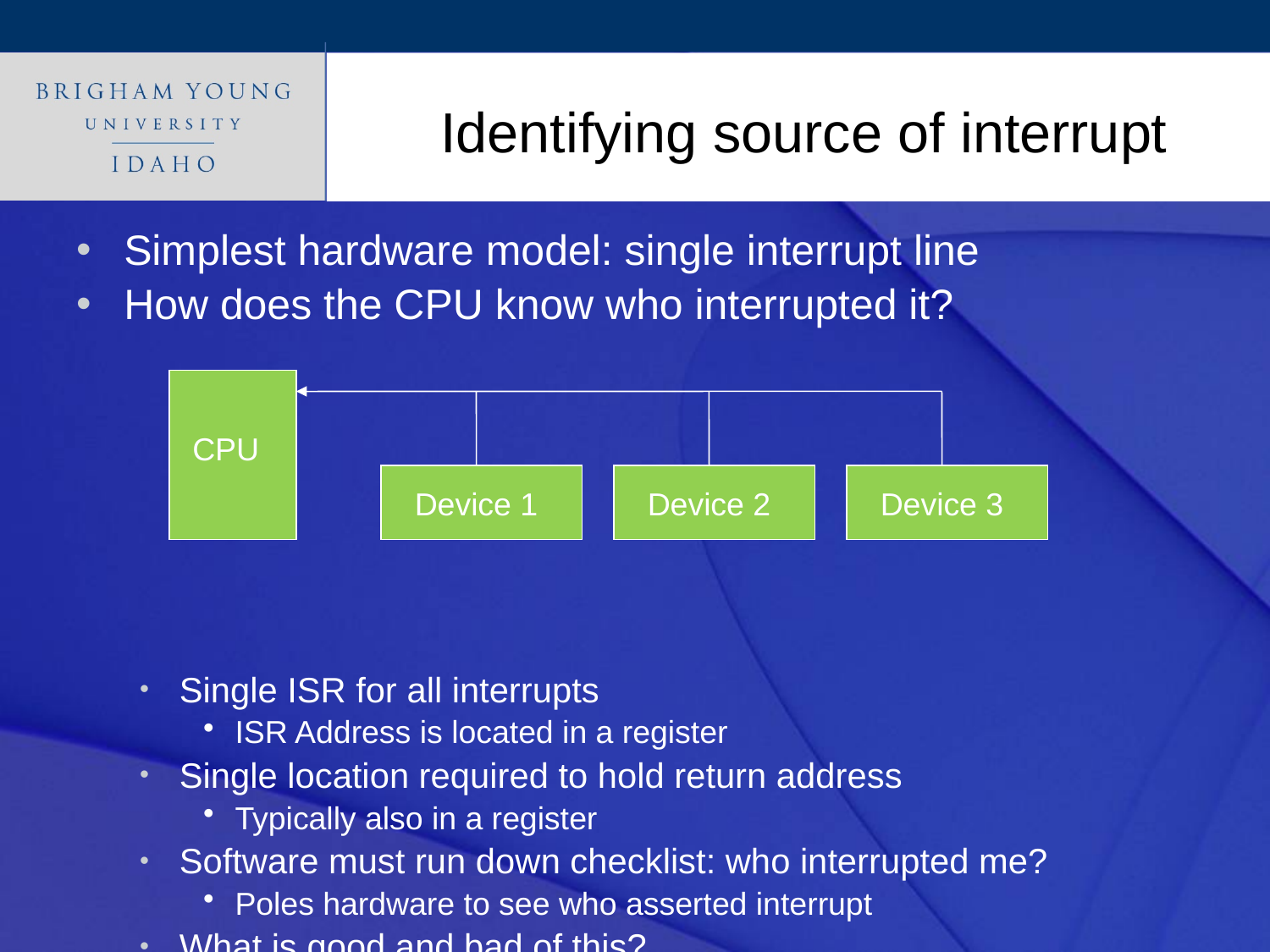

# Identifying source of interrupt
Simplest hardware model: single interrupt line
How does the CPU know who interrupted it?

Single ISR for all interrupts
ISR Address is located in a register
Single location required to hold return address
Typically also in a register
Software must run down checklist: who interrupted me?
Poles hardware to see who asserted interrupt
What is good and bad of this?
Other interrupts disabled as ISR runs

CPU

Device 1
Device 2
Device 3